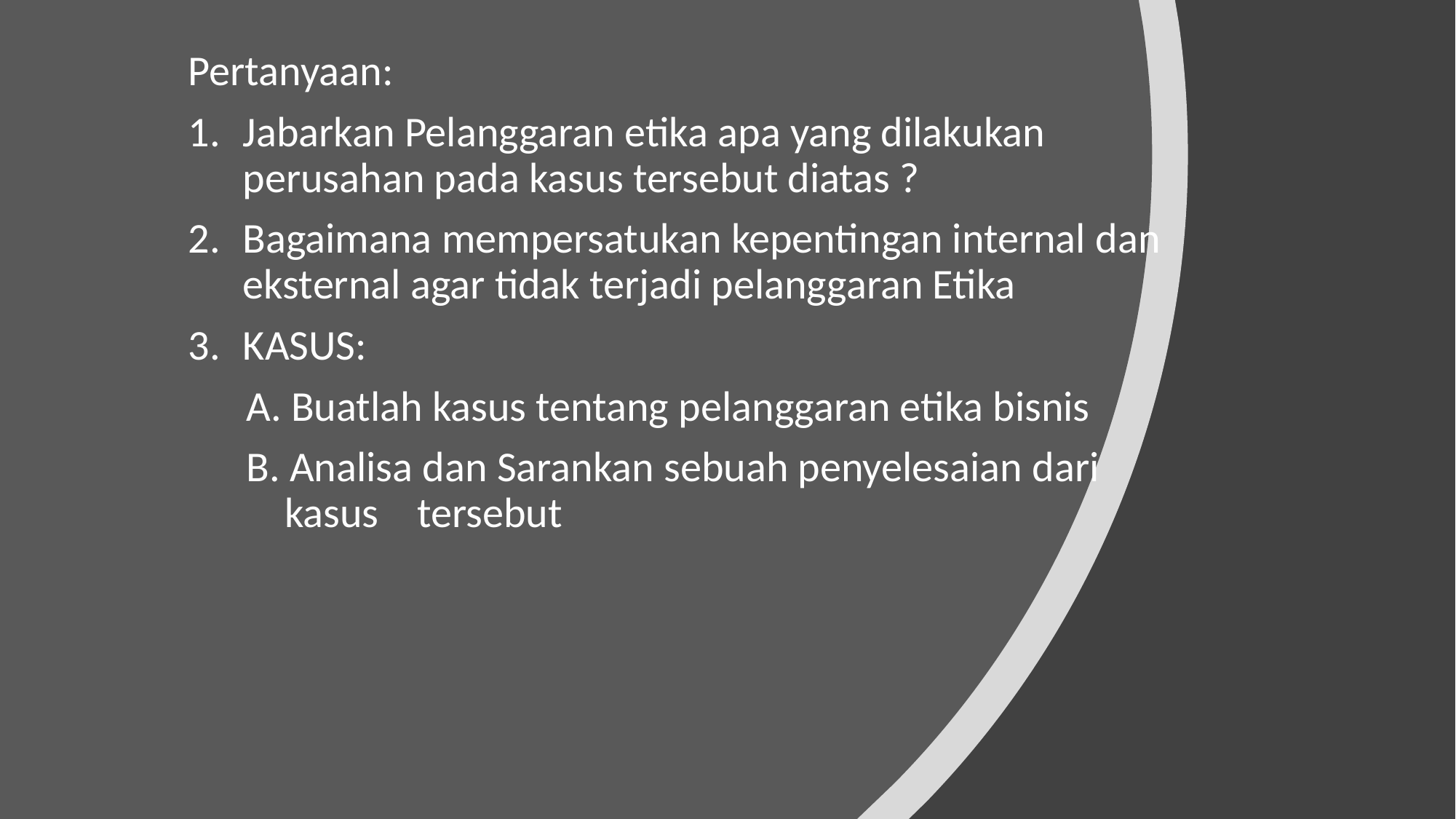

Pertanyaan:
Jabarkan Pelanggaran etika apa yang dilakukan perusahan pada kasus tersebut diatas ?
Bagaimana mempersatukan kepentingan internal dan eksternal agar tidak terjadi pelanggaran Etika
KASUS:
      A. Buatlah kasus tentang pelanggaran etika bisnis
      B. Analisa dan Sarankan sebuah penyelesaian dari kasus    tersebut